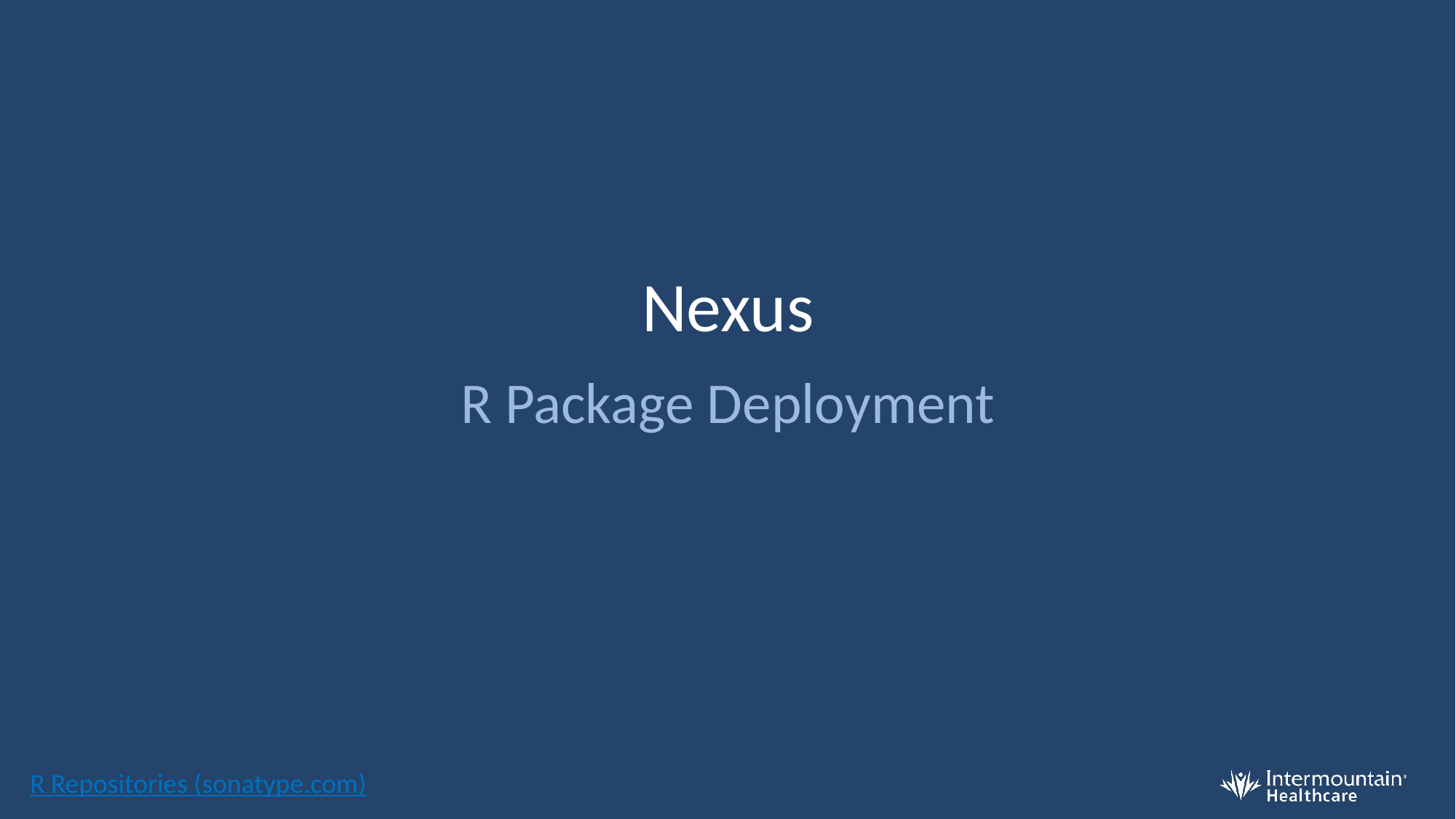

# Nexus
R Package Deployment
R Repositories (sonatype.com)